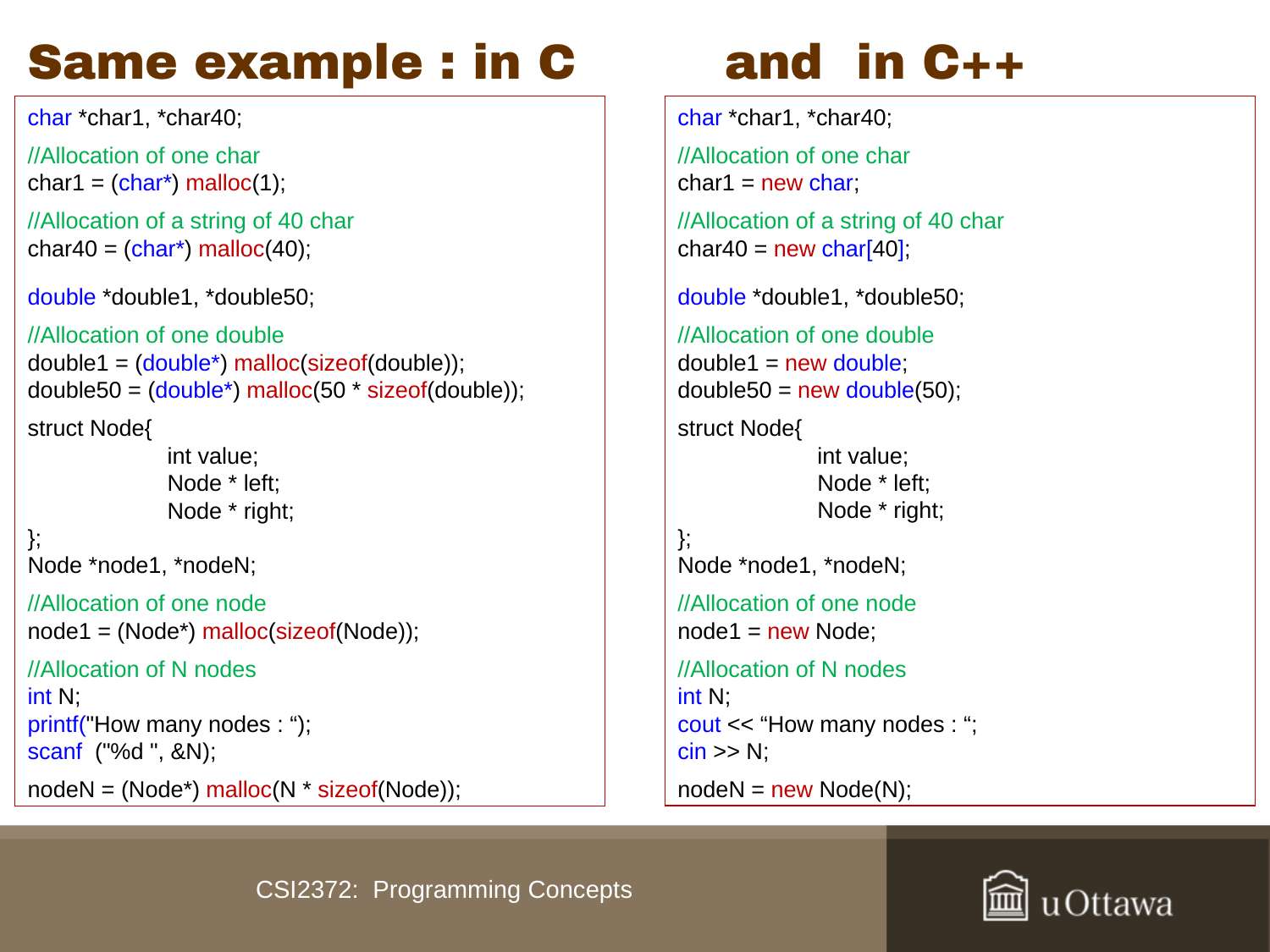

# Same example : in C         and  in C++
char *char1, *char40;
//Allocation of one char
char1 = (char*) malloc(1);
//Allocation of a string of 40 char
char40 = (char*) malloc(40);
double *double1, *double50;
//Allocation of one double
double1 = (double*) malloc(sizeof(double));
double50 = (double*) malloc(50 * sizeof(double));
struct Node{
	  int value;
	  Node * left;
                      Node * right;
};
Node *node1, *nodeN;
//Allocation of one node
node1 = (Node*) malloc(sizeof(Node));
//Allocation of N nodes
int N;
printf("How many nodes : “);
scanf  ("%d ", &N);
nodeN = (Node*) malloc(N * sizeof(Node));
char *char1, *char40;
//Allocation of one char
char1 = new char;
//Allocation of a string of 40 char
char40 = new char[40];
double *double1, *double50;
//Allocation of one double
double1 = new double;
double50 = new double(50);
struct Node{
	  int value;
	  Node * left;
                      Node * right;
};
Node *node1, *nodeN;
//Allocation of one node
node1 = new Node;
//Allocation of N nodes
int N;
cout << “How many nodes : “;
cin >> N;
nodeN = new Node(N);

CSI2372:  Programming Concepts